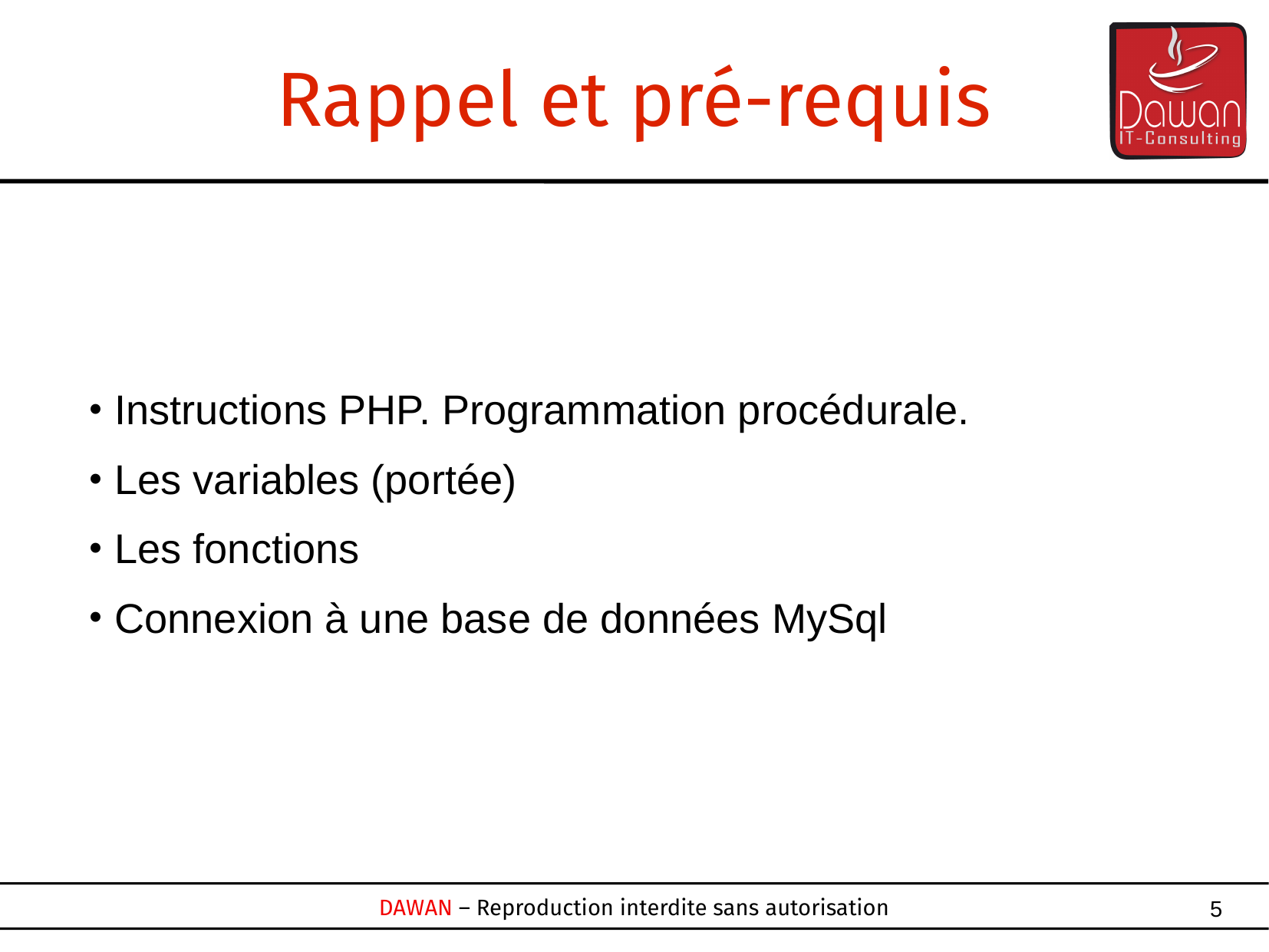

Rappel et pré-requis

 Instructions PHP. Programmation procédurale.
 Les variables (portée)
 Les fonctions
 Connexion à une base de données MySql
5